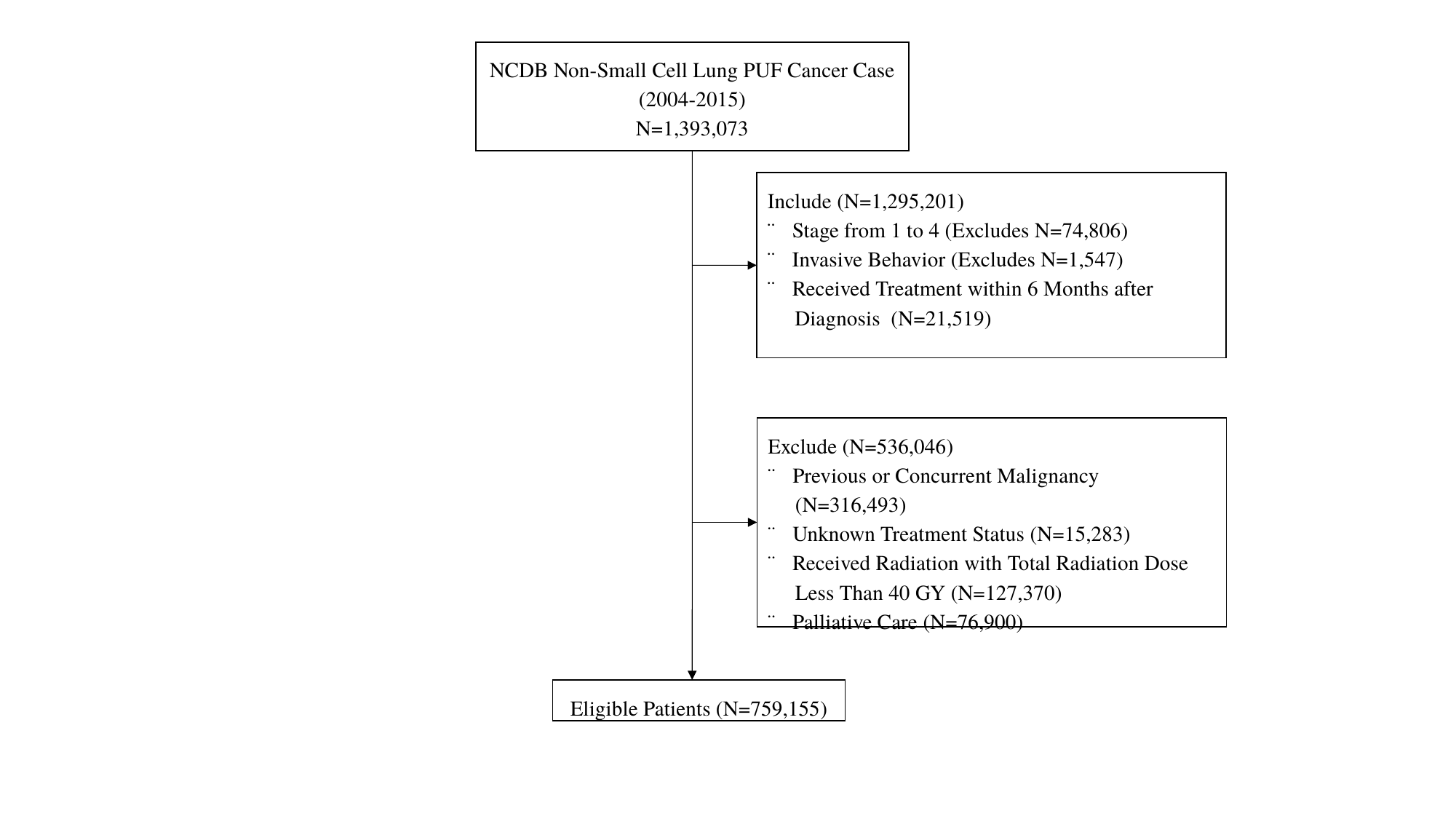

NCDB Non-Small Cell Lung PUF Cancer Case
(2004-2015)
N=1,393,073
Include (N=1,295,201)
¨   Stage from 1 to 4 (Excludes N=74,806)
¨   Invasive Behavior (Excludes N=1,547)
¨   Received Treatment within 6 Months after Diagnosis  (N=21,519)
Exclude (N=536,046)
¨   Previous or Concurrent Malignancy (N=316,493)
¨   Unknown Treatment Status (N=15,283)
¨   Received Radiation with Total Radiation Dose Less Than 40 GY (N=127,370)
¨   Palliative Care (N=76,900)

Eligible Patients (N=759,155)